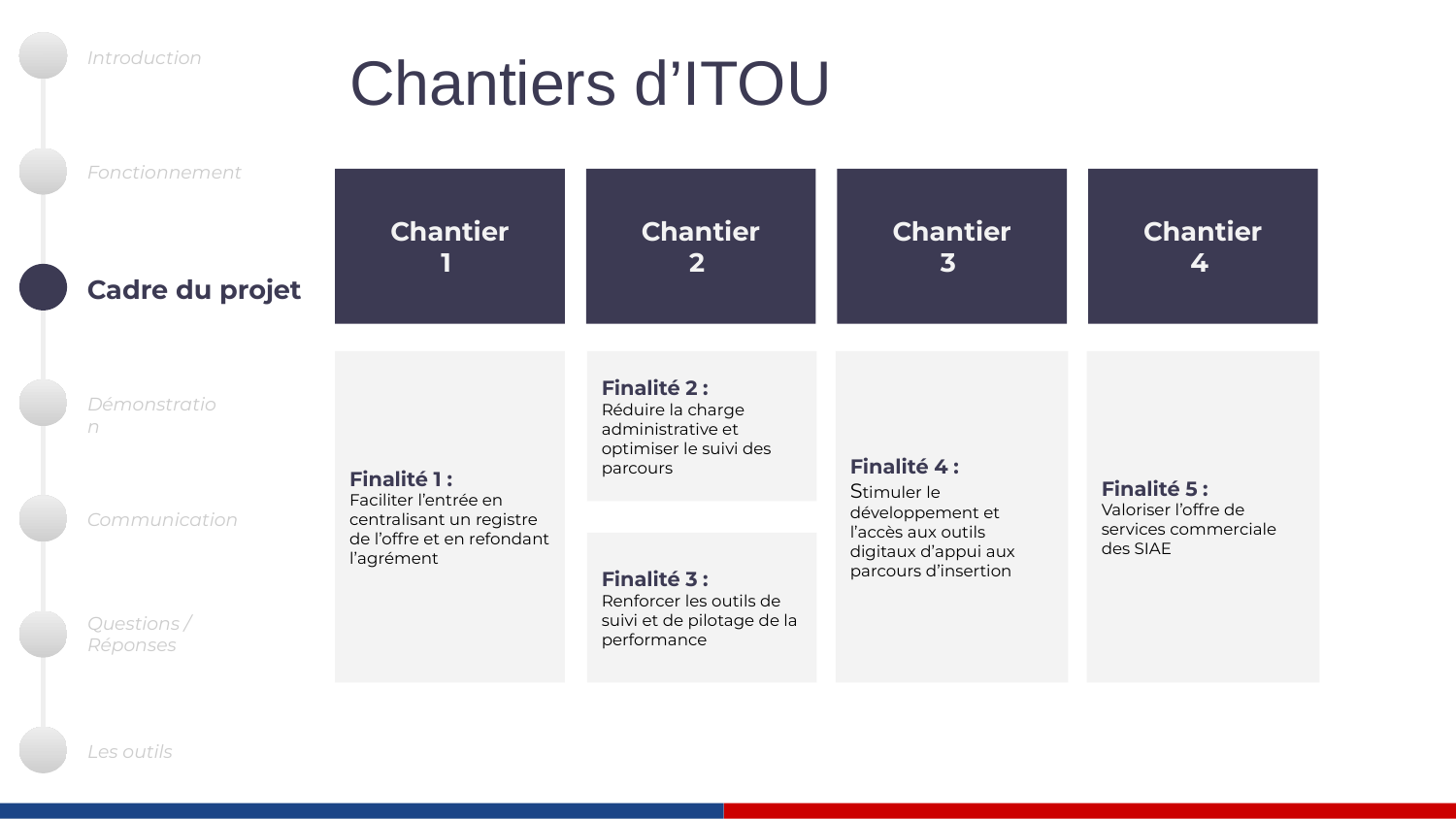

# Chantiers d’ITOU

Introduction
Fonctionnement

Cadre du projet

Démonstration

Communication
Questions /
Réponses

Les outils
Chantier
1
Chantier
2
Chantier
3
Chantier
4
Finalité 1 :
Faciliter l’entrée en centralisant un registre de l’offre et en refondant l’agrément
Finalité 2 :
Réduire la charge administrative et optimiser le suivi des parcours
Finalité 4 :
Stimuler le développement et l’accès aux outils digitaux d’appui aux parcours d’insertion
Finalité 5 :
Valoriser l’offre de services commerciale des SIAE
Finalité 3 :
Renforcer les outils de suivi et de pilotage de la performance